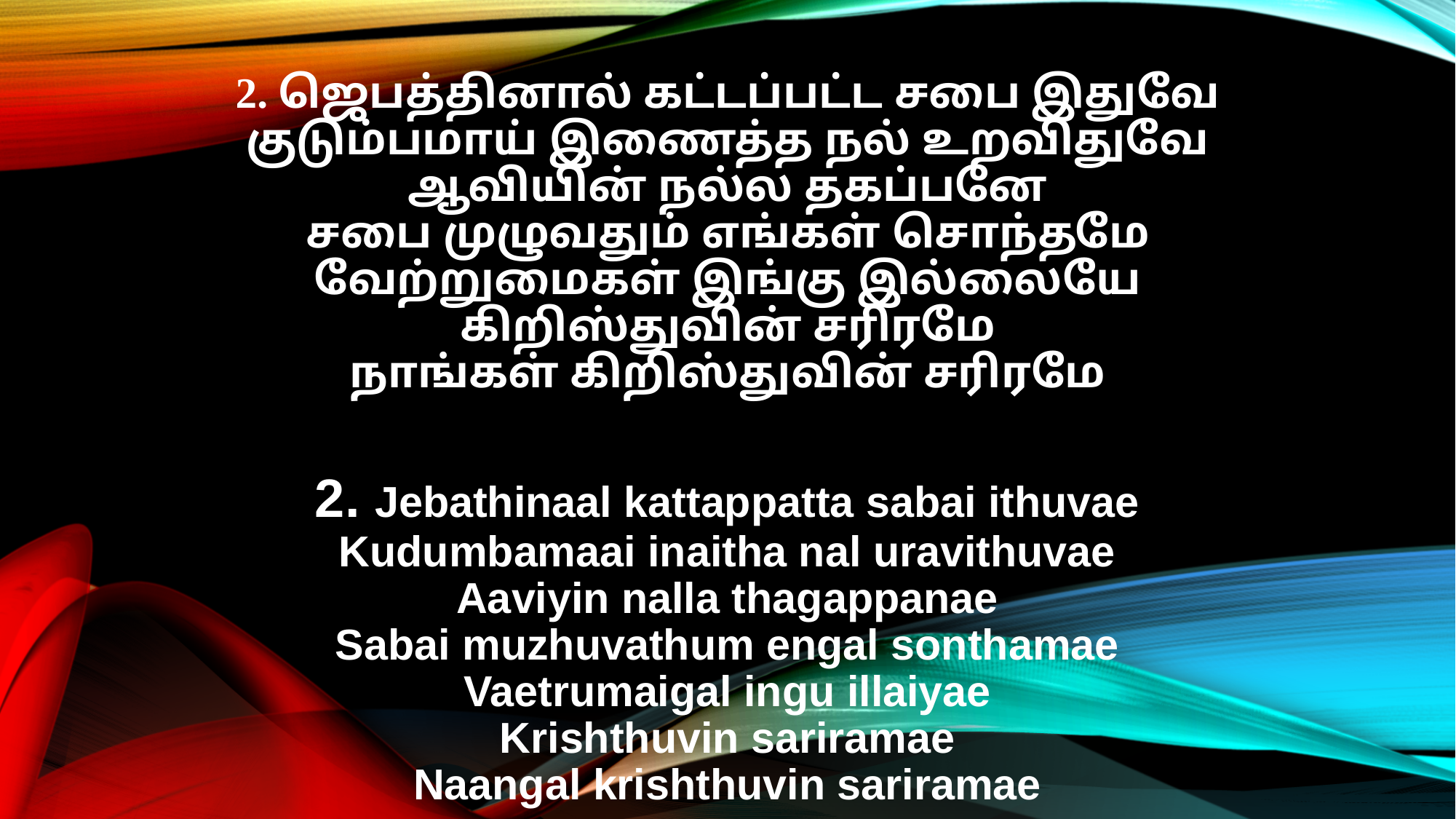

2. ஜெபத்தினால் கட்டப்பட்ட சபை இதுவே
குடும்பமாய் இணைத்த நல் உறவிதுவே
ஆவியின் நல்ல தகப்பனே
சபை முழுவதும் எங்கள் சொந்தமே
வேற்றுமைகள் இங்கு இல்லையே
கிறிஸ்துவின் சரிரமே
நாங்கள் கிறிஸ்துவின் சரிரமே

2. Jebathinaal kattappatta sabai ithuvae
Kudumbamaai inaitha nal uravithuvae
Aaviyin nalla thagappanae
Sabai muzhuvathum engal sonthamae
Vaetrumaigal ingu illaiyae
Krishthuvin sariramae
Naangal krishthuvin sariramae